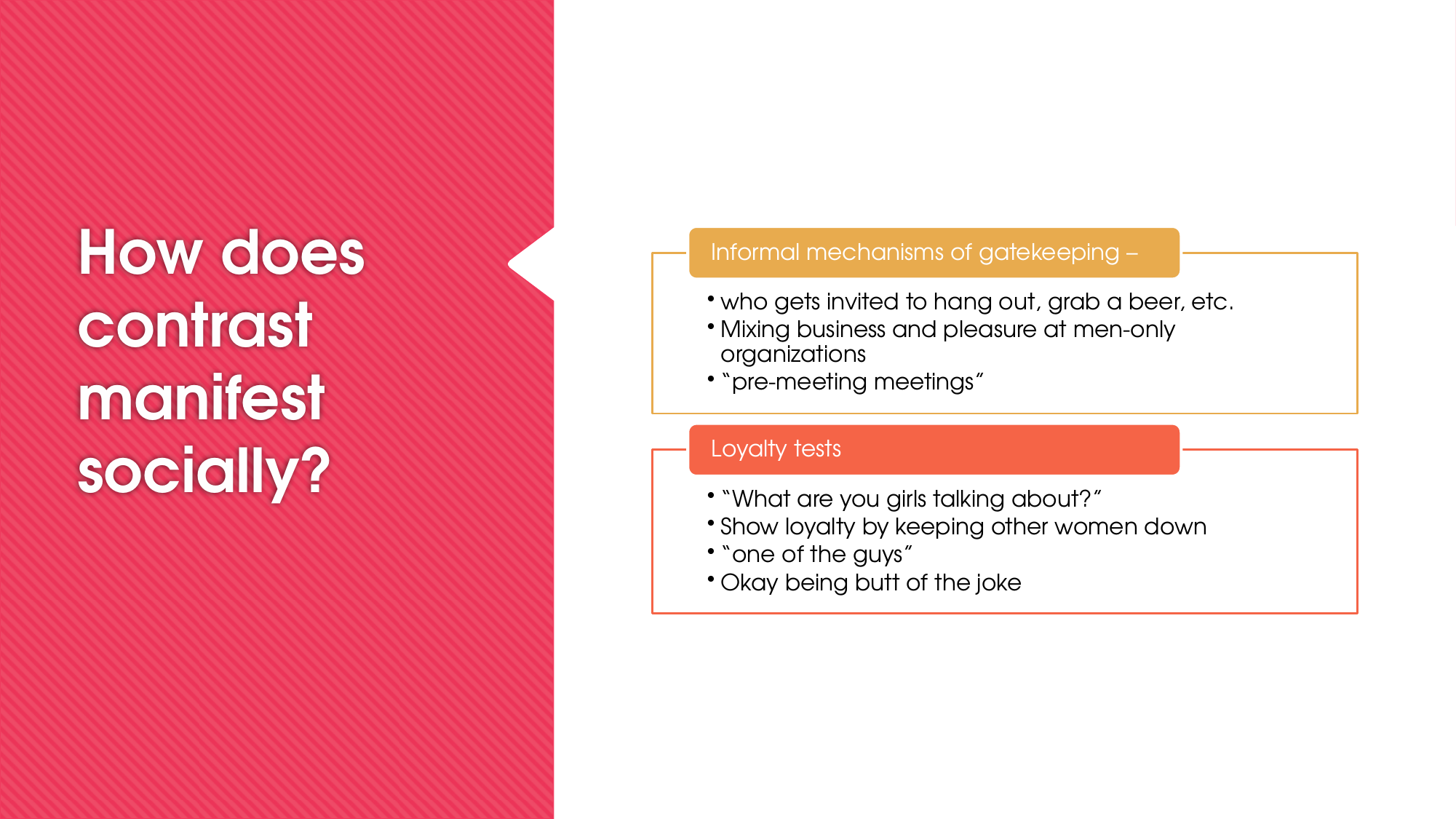

who gets invited to hang out, grab a beer, etc.
Mixing business and pleasure at men-only organizations
“pre-meeting meetings”
Informal mechanisms of gatekeeping –
“What are you girls talking about?”
Show loyalty by keeping other women down
“one of the guys”
Okay being butt of the joke
Loyalty tests
# How does contrast manifest socially?